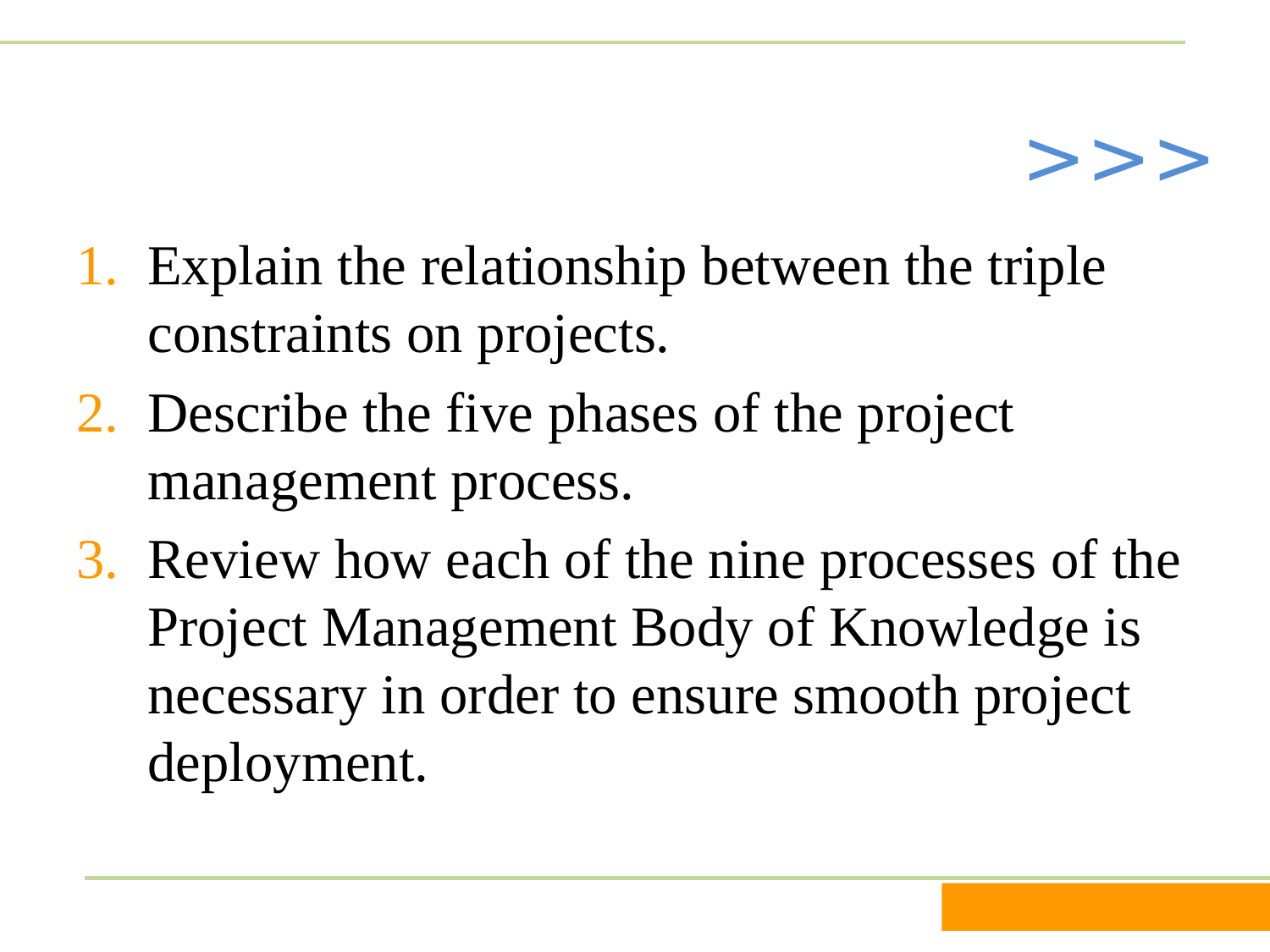

Explain the relationship between the triple constraints on projects.
Describe the five phases of the project management process.
Review how each of the nine processes of the Project Management Body of Knowledge is necessary in order to ensure smooth project deployment.